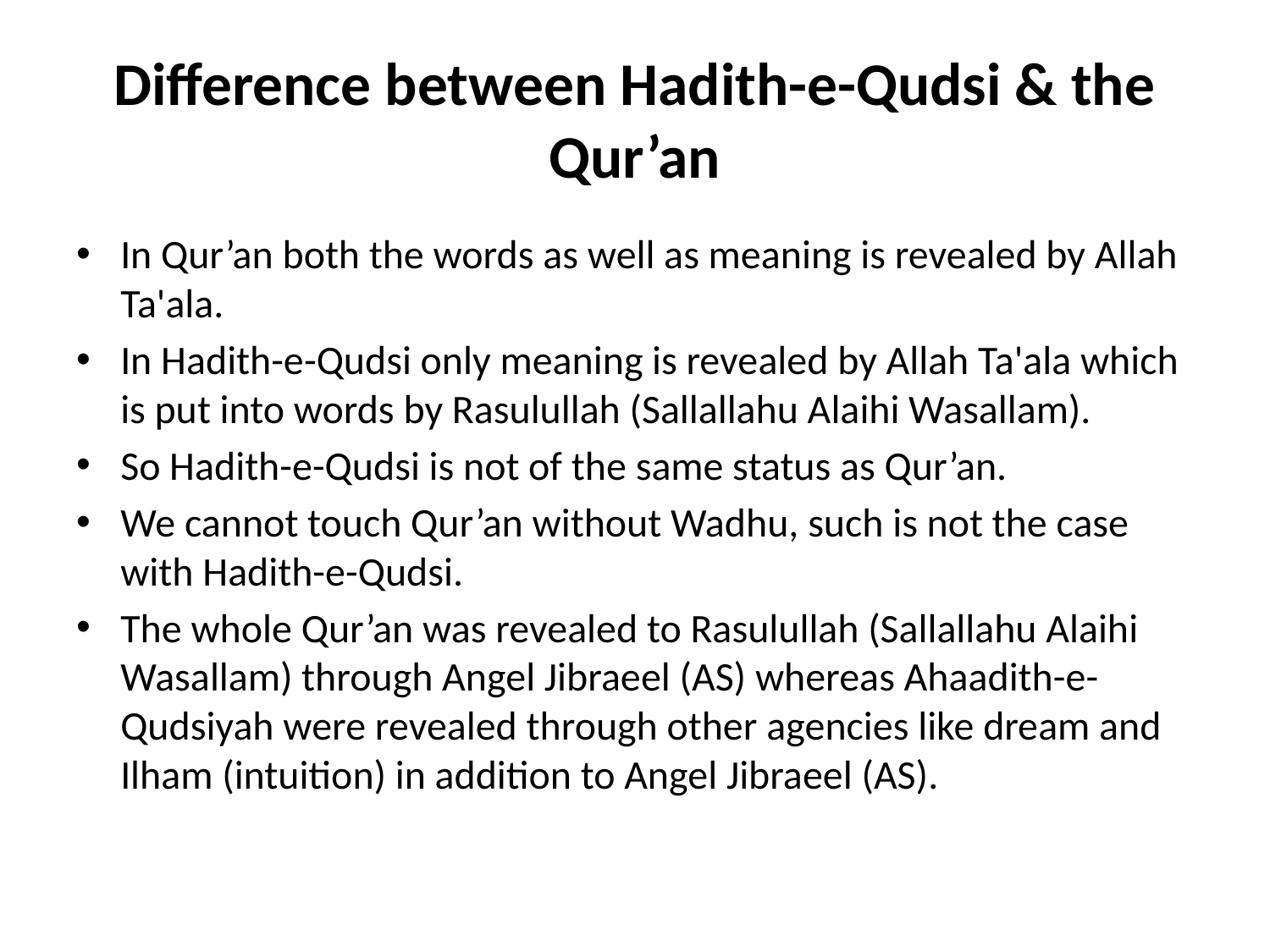

# Difference between Hadith-e-Qudsi & the Qur’an
In Qur’an both the words as well as meaning is revealed by Allah Ta'ala.
In Hadith-e-Qudsi only meaning is revealed by Allah Ta'ala which is put into words by Rasulullah (Sallallahu Alaihi Wasallam).
So Hadith-e-Qudsi is not of the same status as Qur’an.
We cannot touch Qur’an without Wadhu, such is not the case with Hadith-e-Qudsi.
The whole Qur’an was revealed to Rasulullah (Sallallahu Alaihi Wasallam) through Angel Jibraeel (AS) whereas Ahaadith-e-Qudsiyah were revealed through other agencies like dream and Ilham (intuition) in addition to Angel Jibraeel (AS).